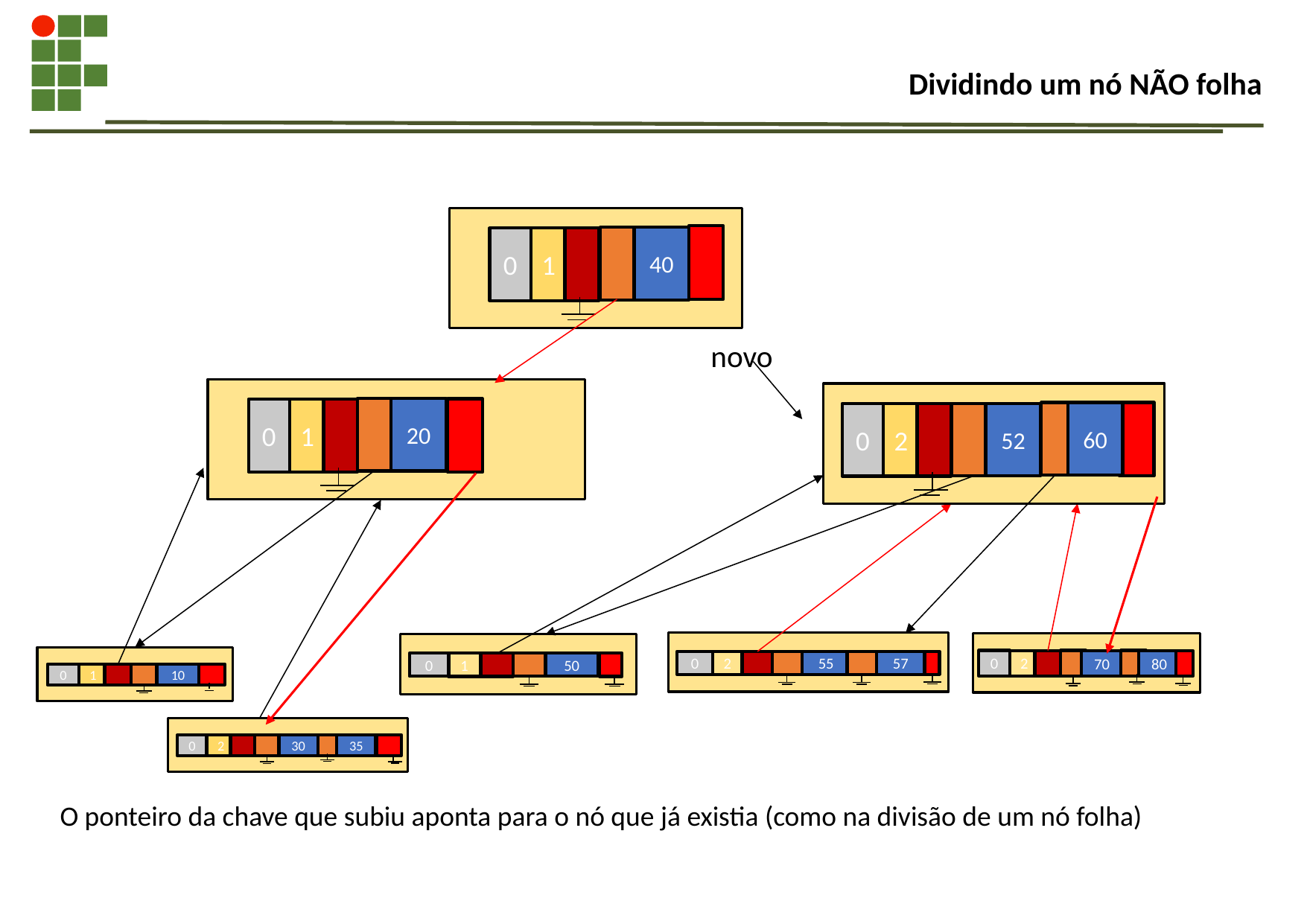

# Dividindo um nó NÃO folha

40
1

0
novo

1

0

60

52
2

0

20

55

57
2

0

2

0

70

80

1

0

50

1

0

10

35
2

0

30
O ponteiro da chave que subiu aponta para o nó que já existia (como na divisão de um nó folha)